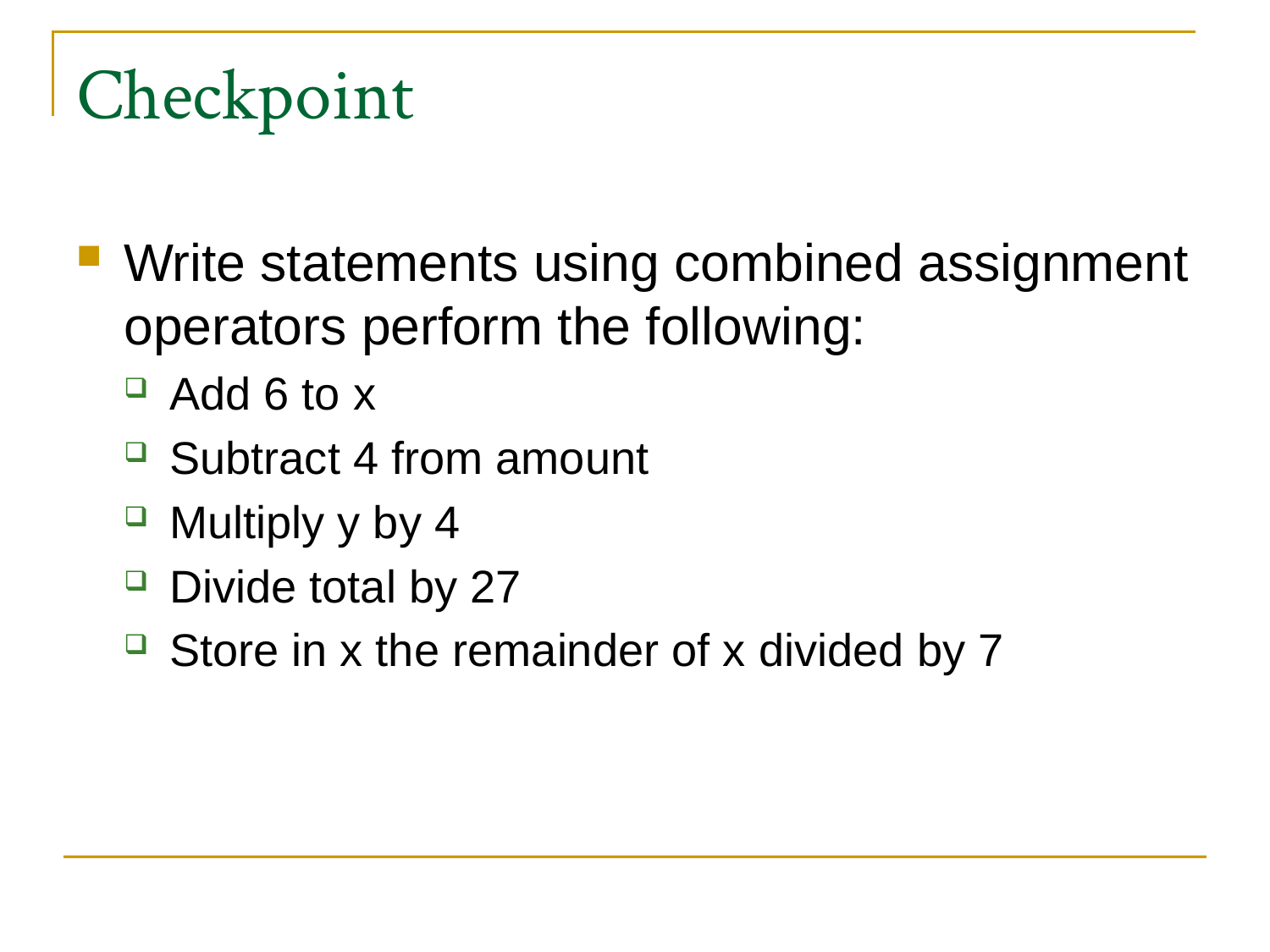

# Checkpoint
Write statements using combined assignment operators perform the following:
Add 6 to x
Subtract 4 from amount
Multiply y by 4
Divide total by 27
Store in x the remainder of x divided by 7